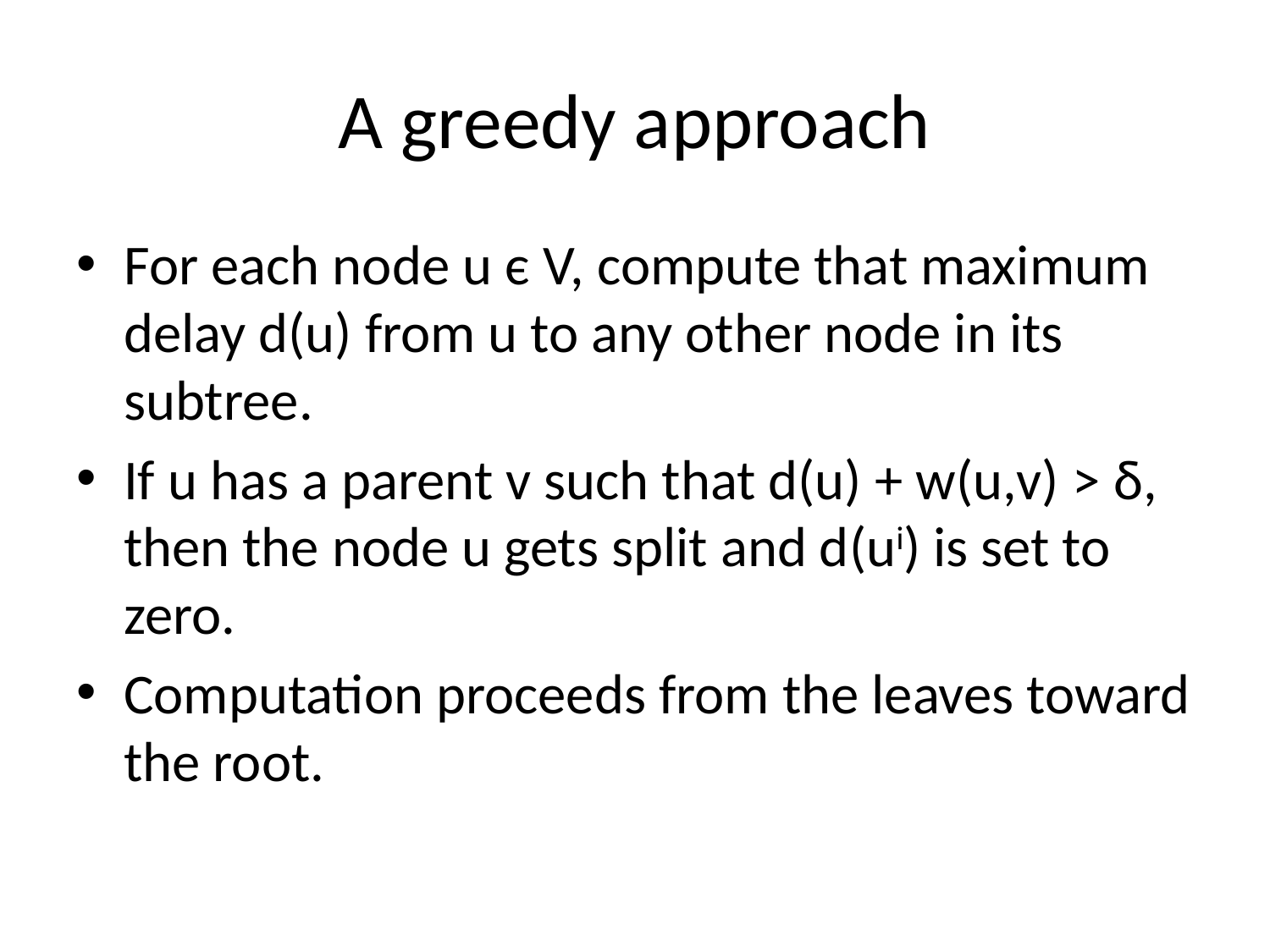

# A greedy approach
For each node u є V, compute that maximum delay d(u) from u to any other node in its subtree.
If u has a parent v such that d(u) + w(u,v) > δ, then the node u gets split and d(ui) is set to zero.
Computation proceeds from the leaves toward the root.